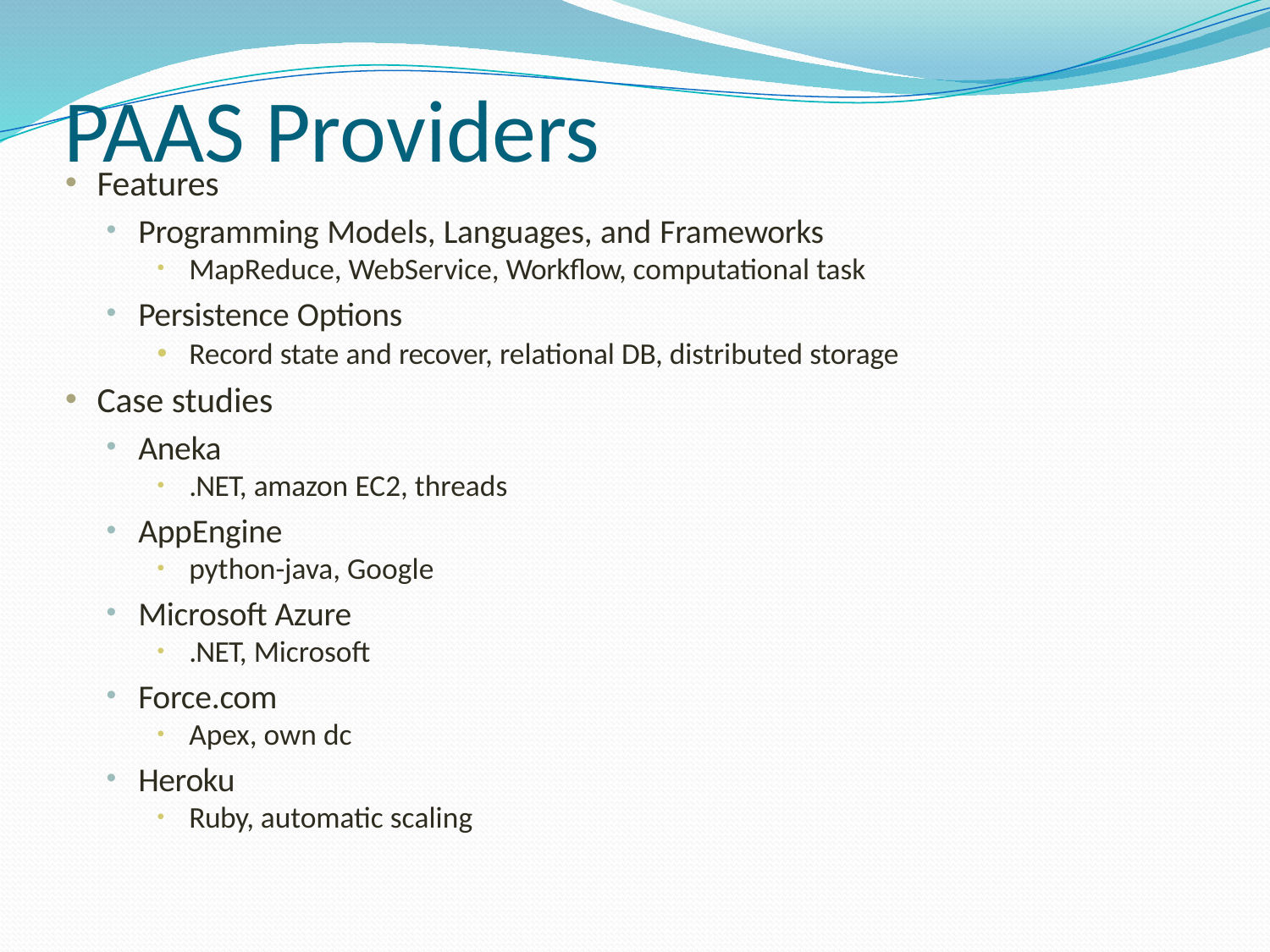

# PAAS Providers
Features
Programming Models, Languages, and Frameworks
MapReduce, WebService, Workflow, computational task
Persistence Options
Record state and recover, relational DB, distributed storage
Case studies
Aneka
.NET, amazon EC2, threads
AppEngine
python-java, Google
Microsoft Azure
.NET, Microsoft
Force.com
Apex, own dc
Heroku
Ruby, automatic scaling